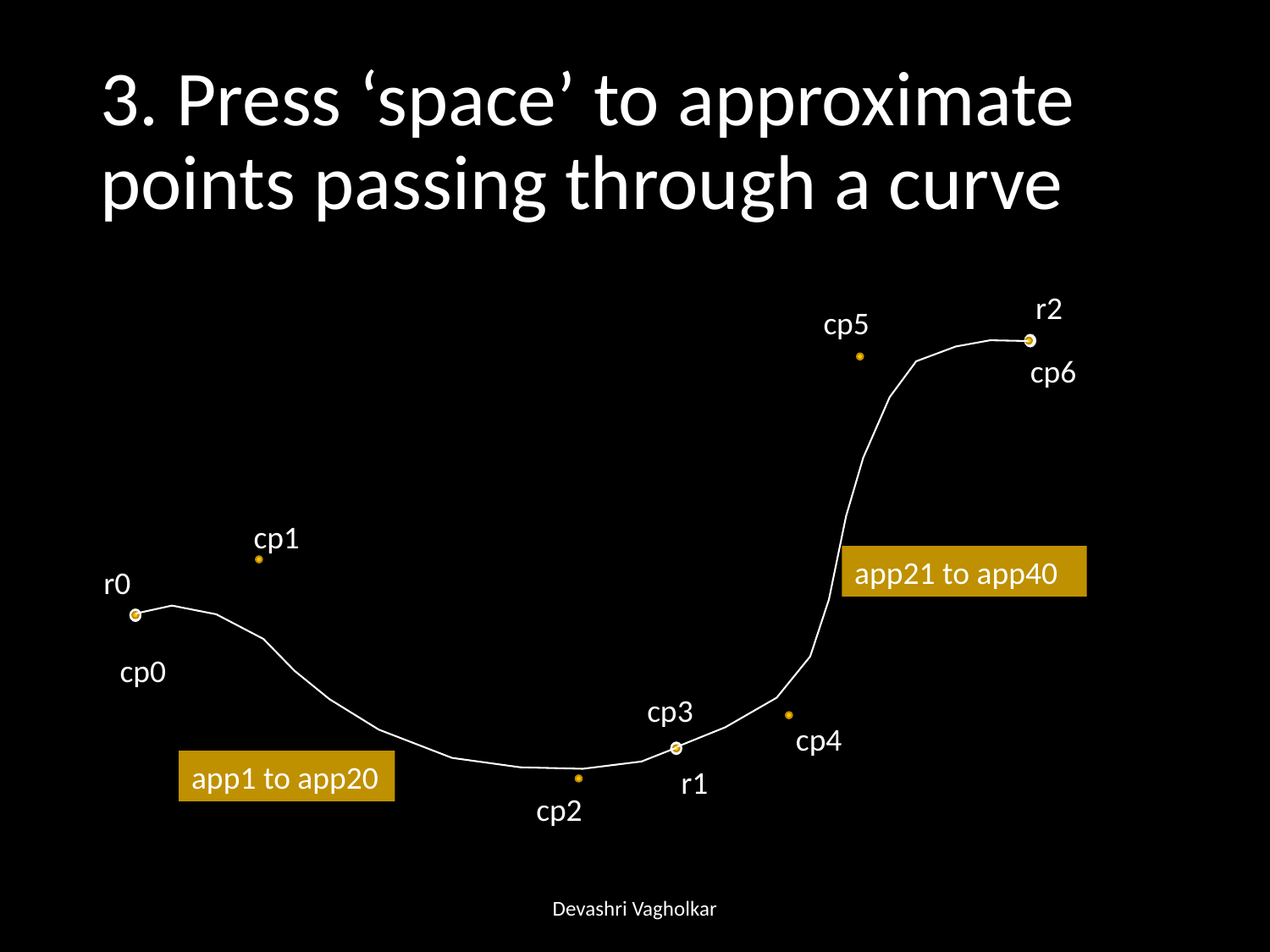

# 3. Press ‘space’ to approximate points passing through a curve
r2
cp5

cp6

cp1
app21 to app40
r0

cp0
cp3

cp4

app1 to app20
r1

cp2
Devashri Vagholkar